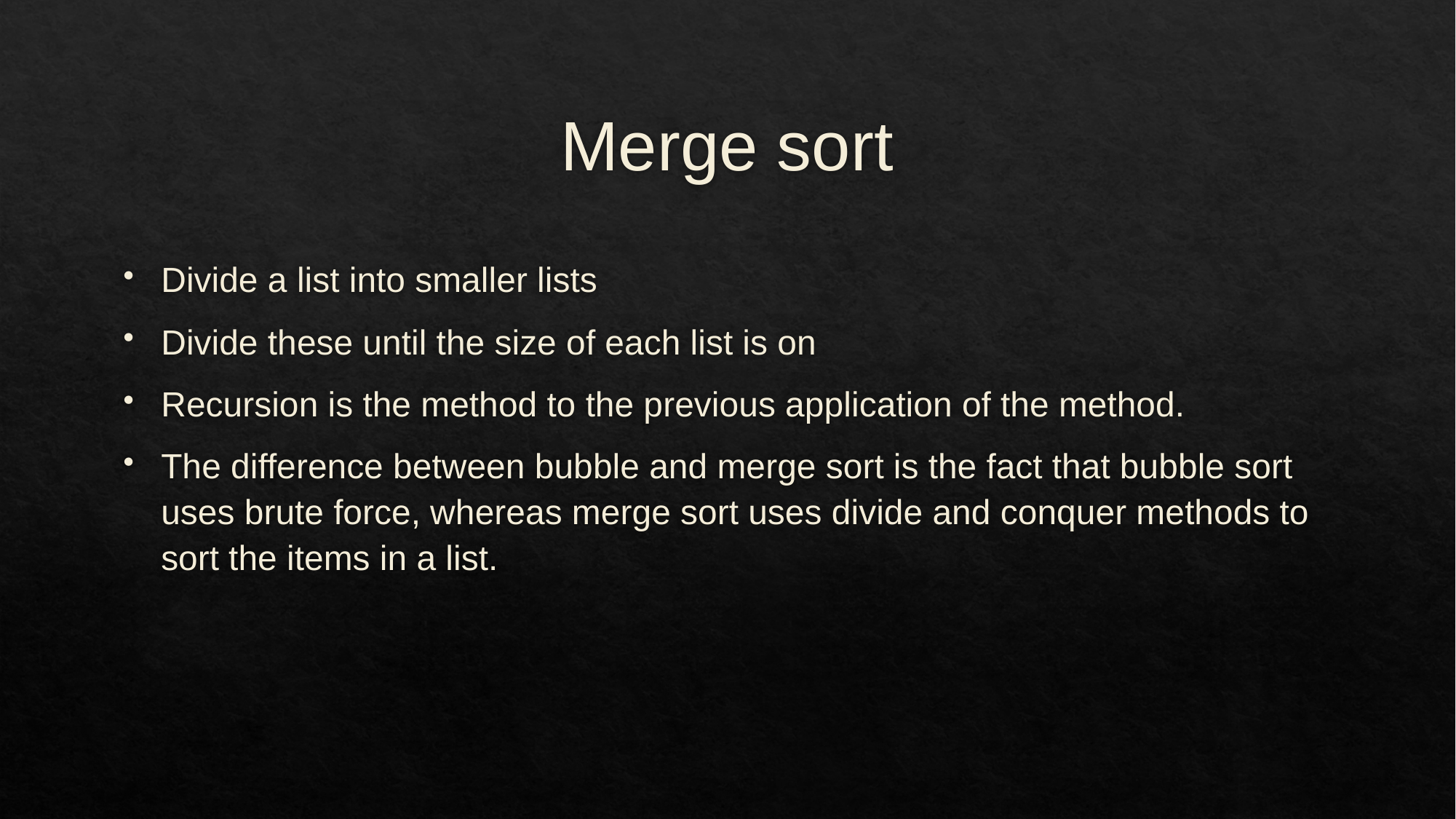

# Merge sort
Divide a list into smaller lists
Divide these until the size of each list is on
Recursion is the method to the previous application of the method.
The difference between bubble and merge sort is the fact that bubble sort uses brute force, whereas merge sort uses divide and conquer methods to sort the items in a list.